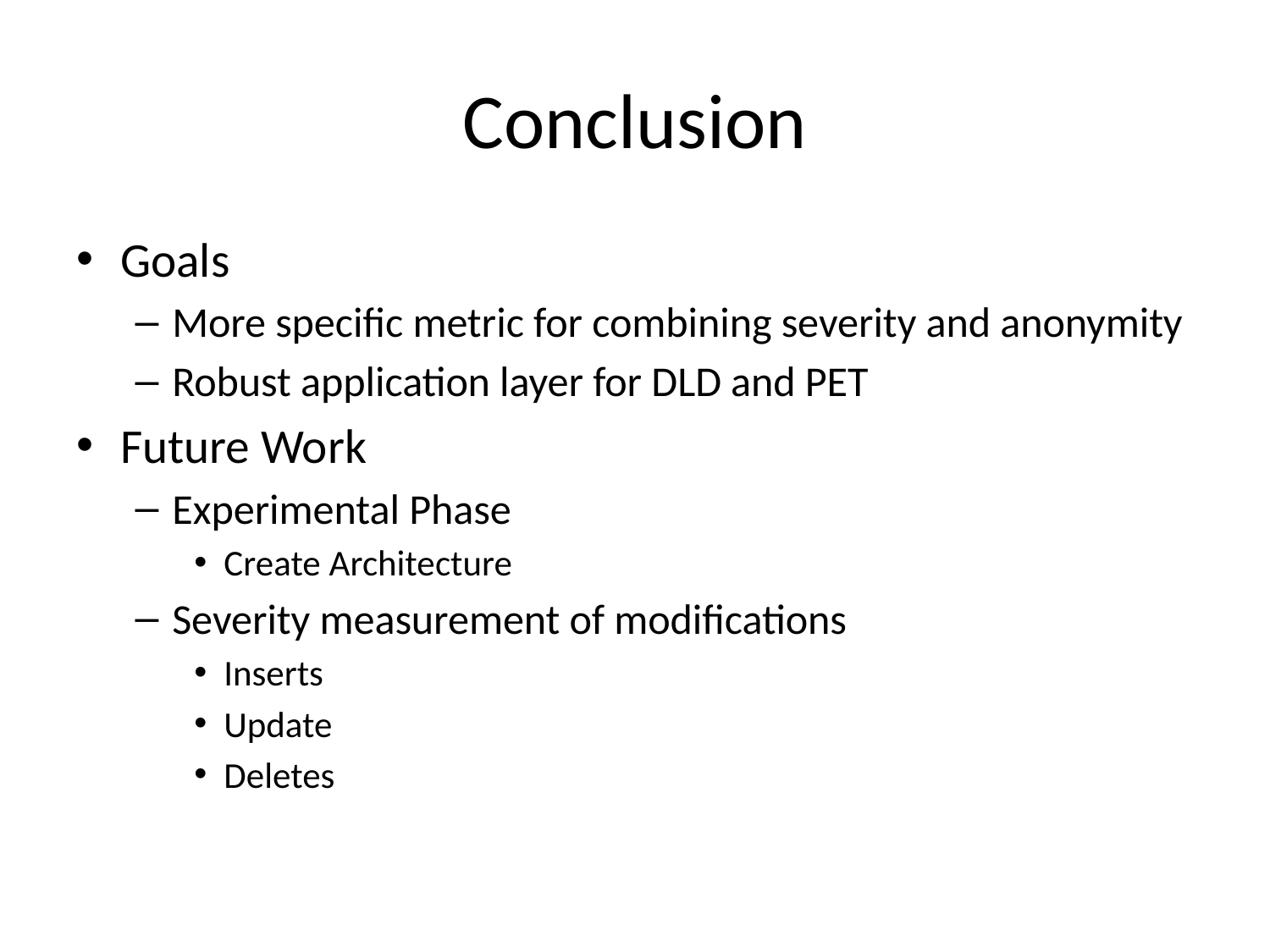

# Conclusion
Goals
More specific metric for combining severity and anonymity
Robust application layer for DLD and PET
Future Work
Experimental Phase
Create Architecture
Severity measurement of modifications
Inserts
Update
Deletes